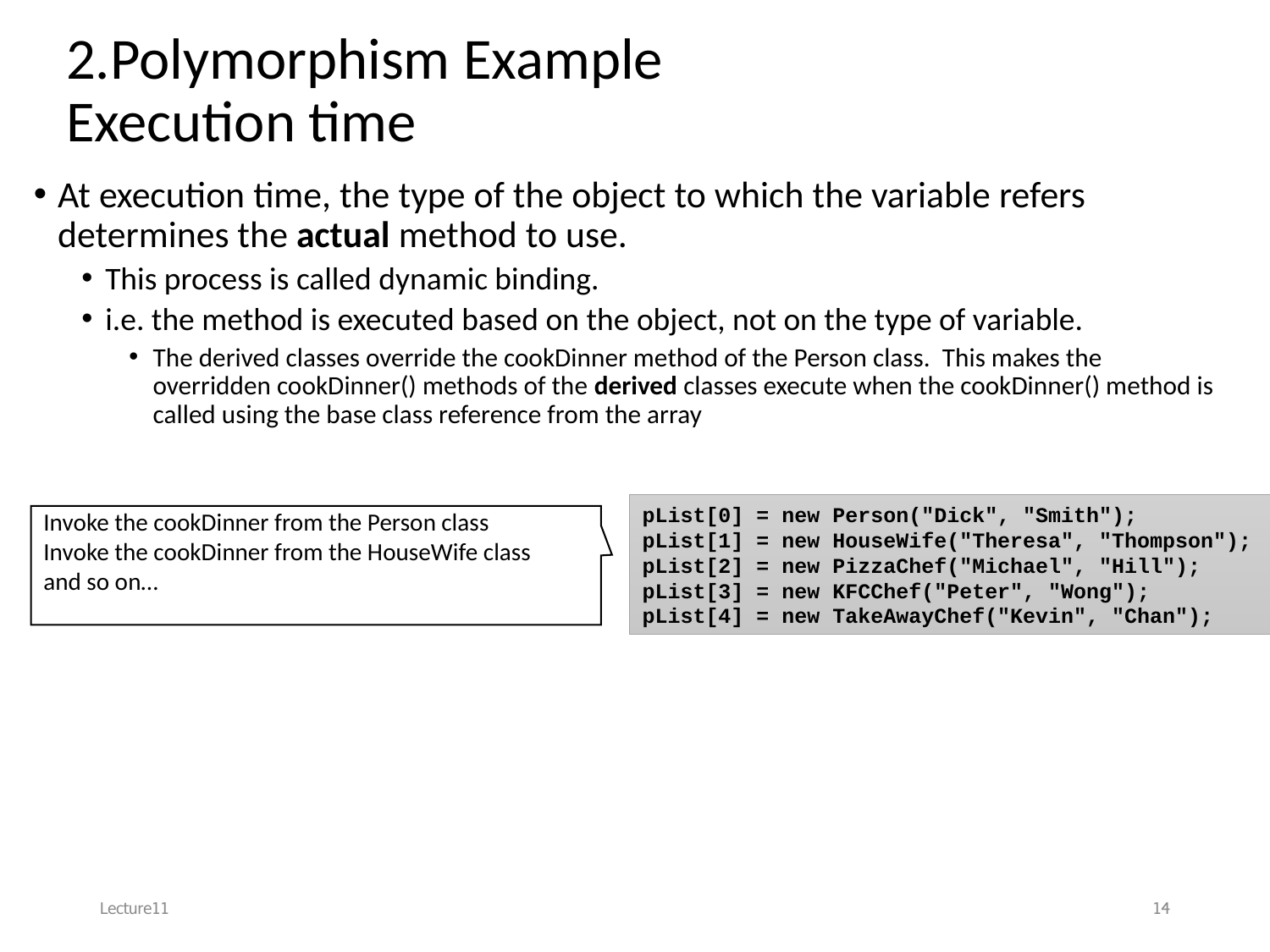

# 2.Polymorphism Example Execution time
At execution time, the type of the object to which the variable refers determines the actual method to use.
This process is called dynamic binding.
i.e. the method is executed based on the object, not on the type of variable.
The derived classes override the cookDinner method of the Person class.  This makes the overridden cookDinner() methods of the derived classes execute when the cookDinner() method is called using the base class reference from the array

pList[0] = new Person("Dick", "Smith");
pList[1] = new HouseWife("Theresa", "Thompson");
pList[2] = new PizzaChef("Michael", "Hill");
pList[3] = new KFCChef("Peter", "Wong");
pList[4] = new TakeAwayChef("Kevin", "Chan");
Invoke the cookDinner from the Person class
Invoke the cookDinner from the HouseWife class
and so on…

Lecture11
14